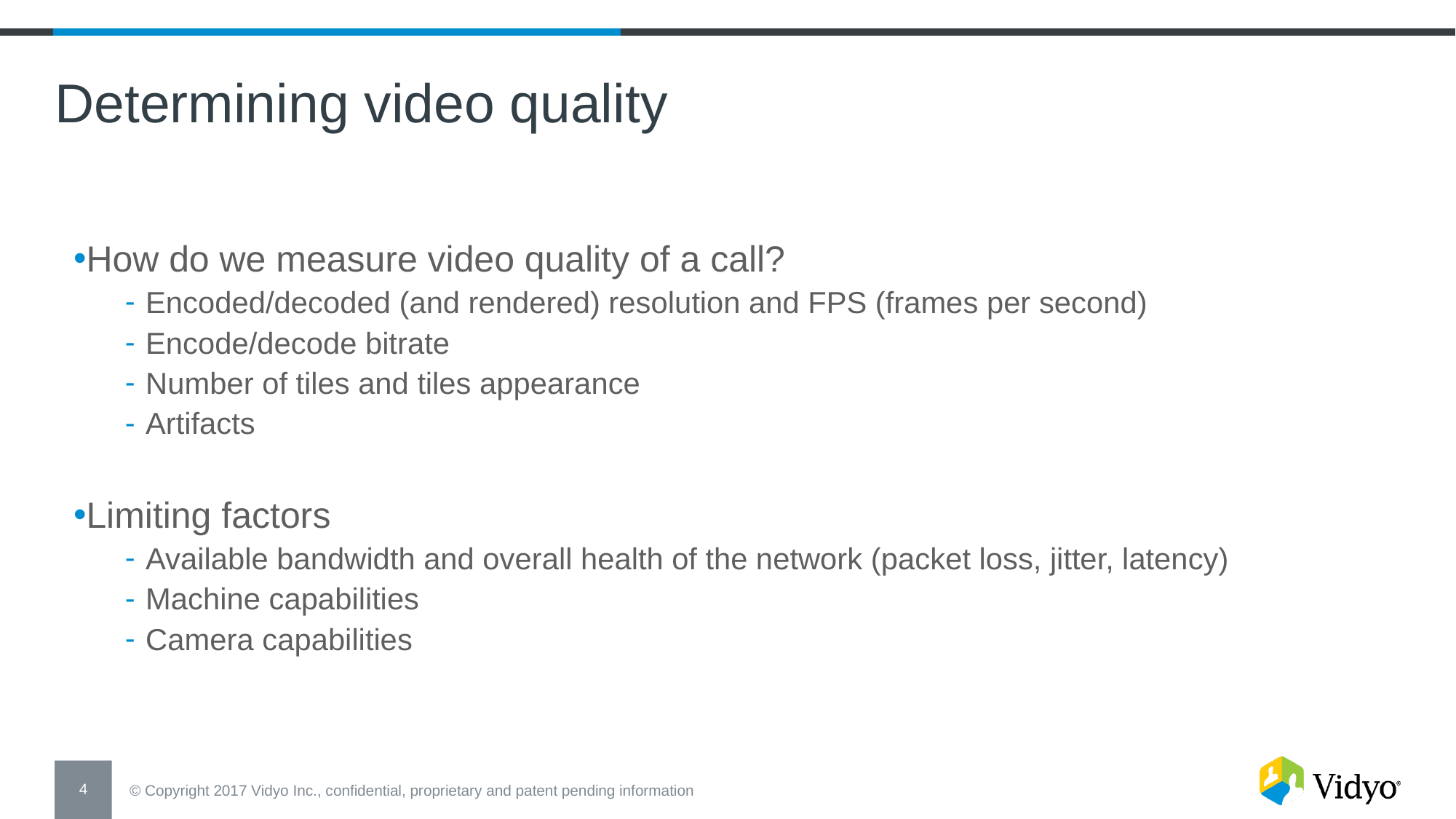

Determining video quality
How do we measure video quality of a call?
 Encoded/decoded (and rendered) resolution and FPS (frames per second)
 Encode/decode bitrate
 Number of tiles and tiles appearance
 Artifacts

Limiting factors
 Available bandwidth and overall health of the network (packet loss, jitter, latency)
 Machine capabilities
 Camera capabilities